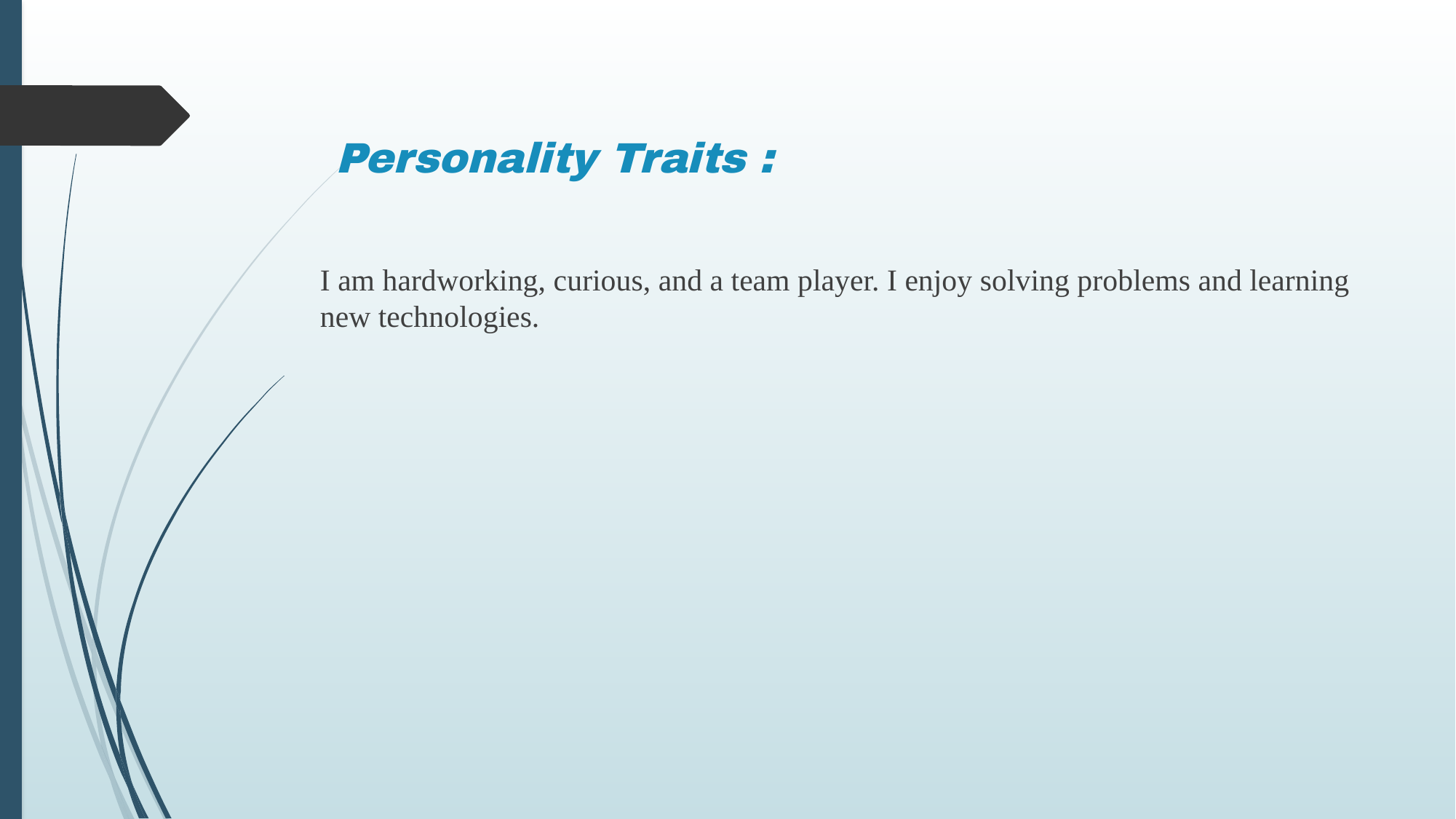

# Personality Traits :
I am hardworking, curious, and a team player. I enjoy solving problems and learning new technologies.